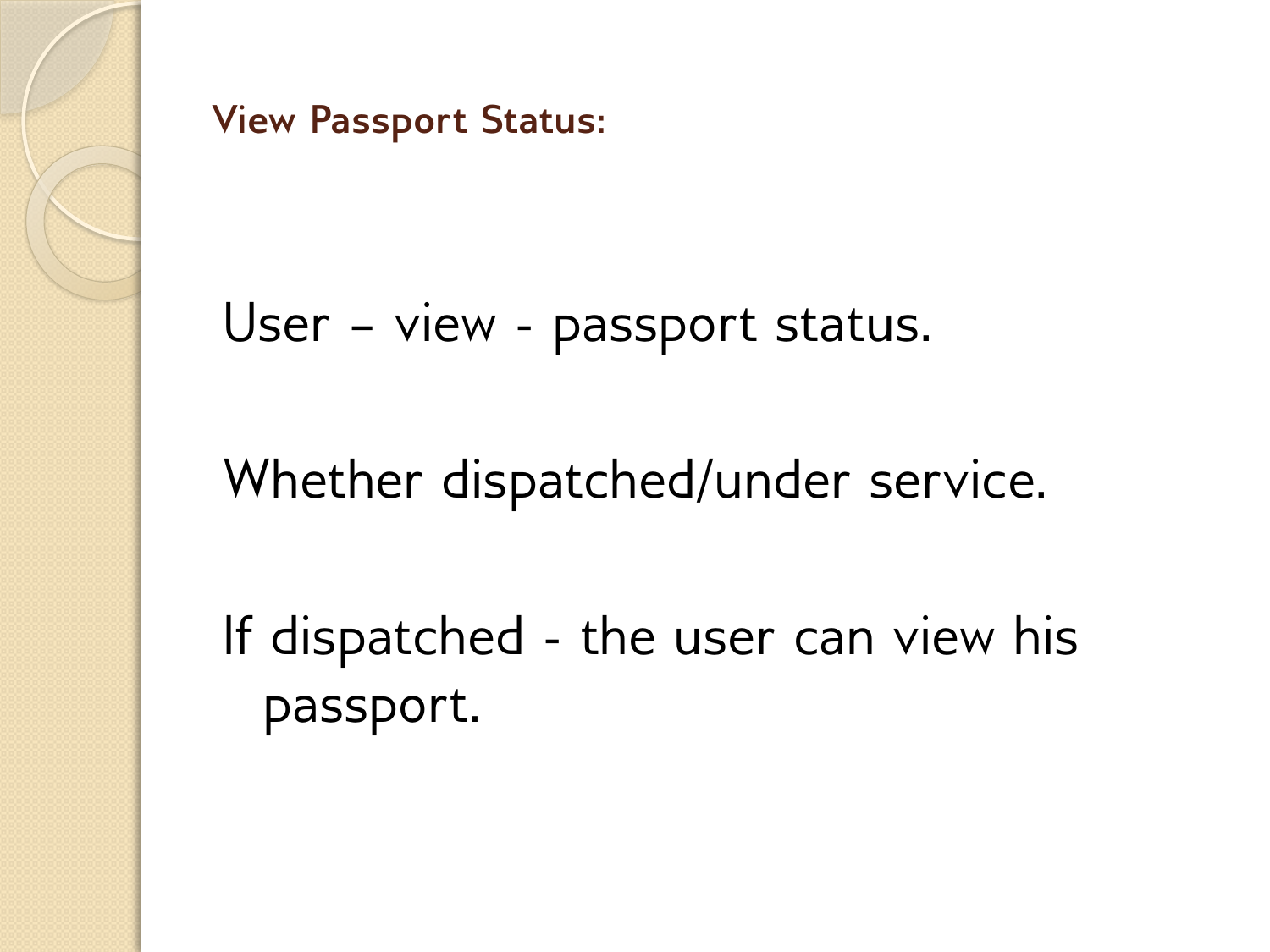

# View Passport Status:

User – view - passport status.

Whether dispatched/under service.

If dispatched - the user can view his passport.